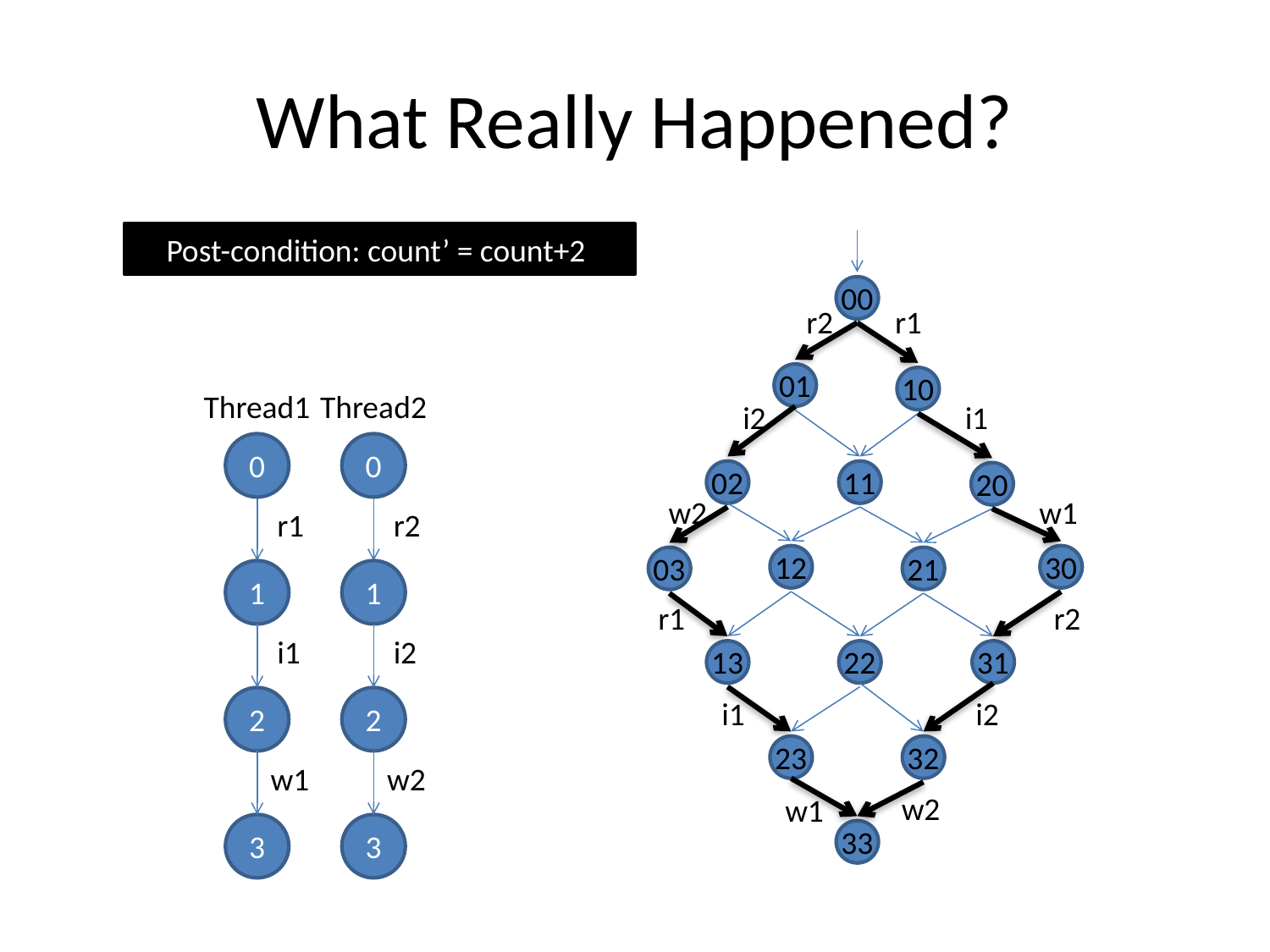

# What Really Happened?
Post-condition: count’ = count+2
00

r2
r1
01
10

Thread1
Thread2
i2
i1
0
0
02

11

20

w2
w1
r1
r2
12

30

03

21

1
1
r1
r2
i1
i2
13

22

31

2
2
i1
i2
23

32

w1
w2
w2
w1
3
3
33